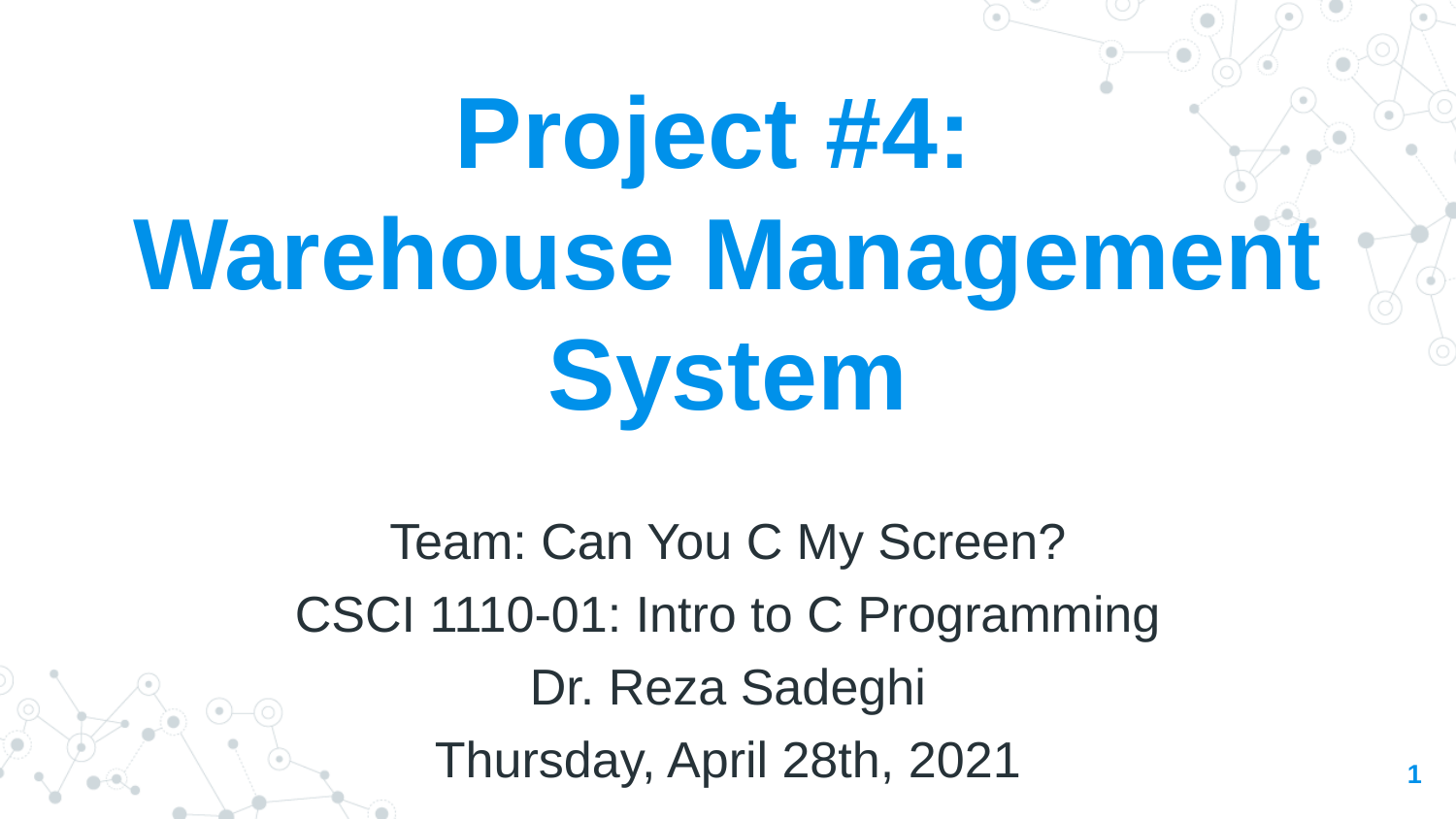

# Project #4:
Warehouse Management System
Team: Can You C My Screen?
CSCI 1110-01: Intro to C Programming
Dr. Reza Sadeghi
Thursday, April 28th, 2021
1